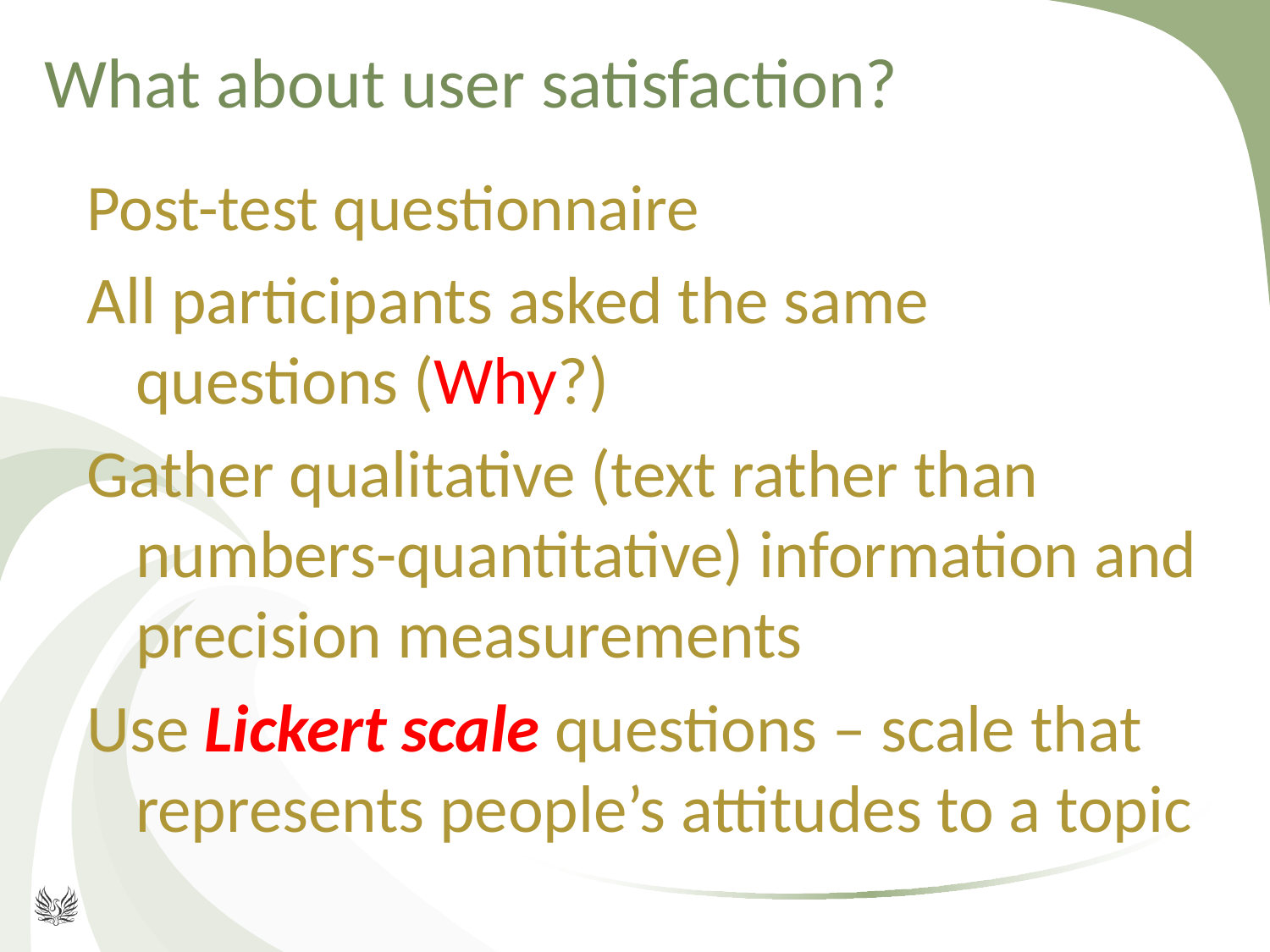

# What about user satisfaction?
Post-test questionnaire
All participants asked the same questions (Why?)
Gather qualitative (text rather than numbers-quantitative) information and precision measurements
Use Lickert scale questions – scale that represents people’s attitudes to a topic